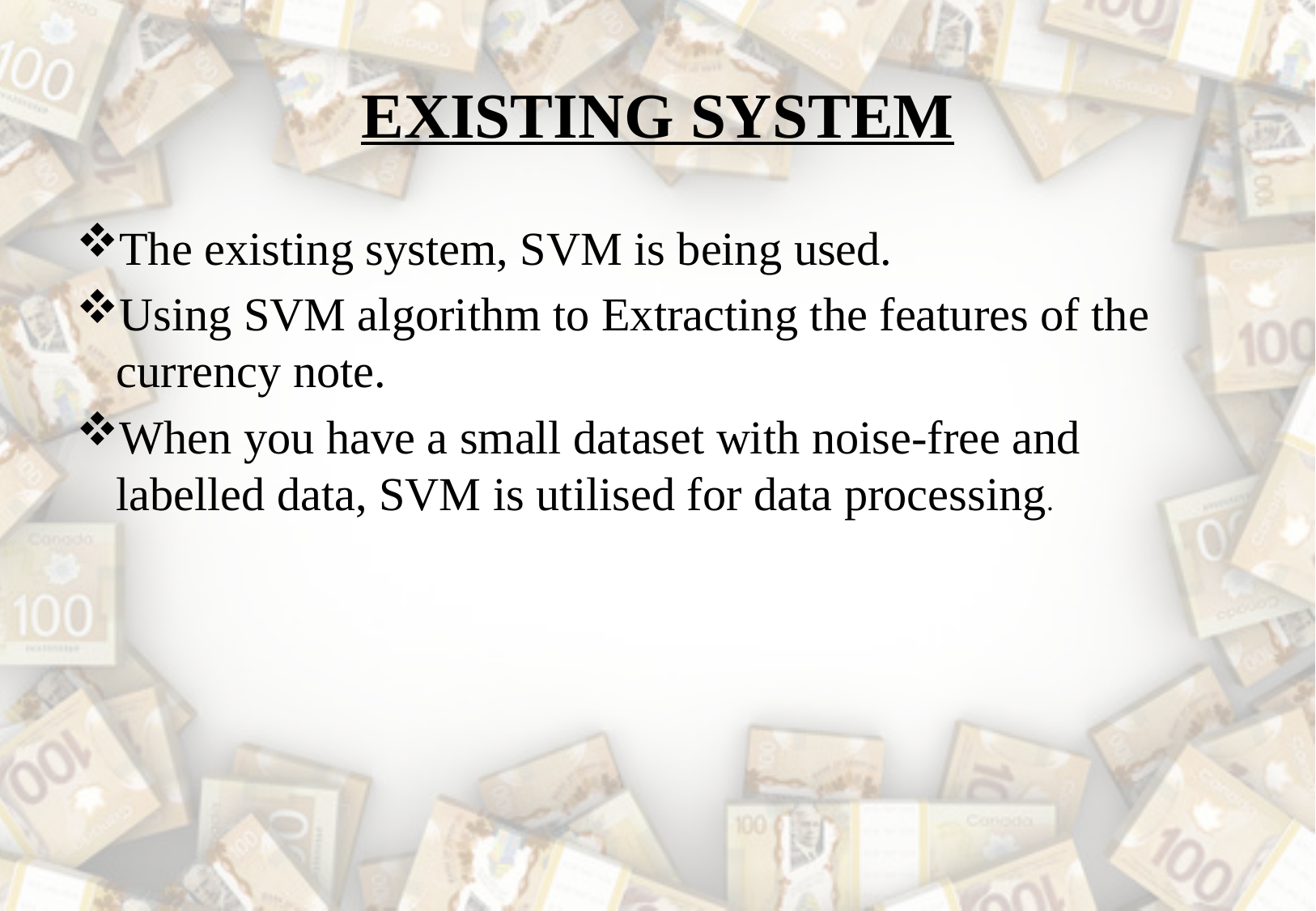

# EXISTING SYSTEM
The existing system, SVM is being used.
Using SVM algorithm to Extracting the features of the currency note.
When you have a small dataset with noise-free and labelled data, SVM is utilised for data processing.